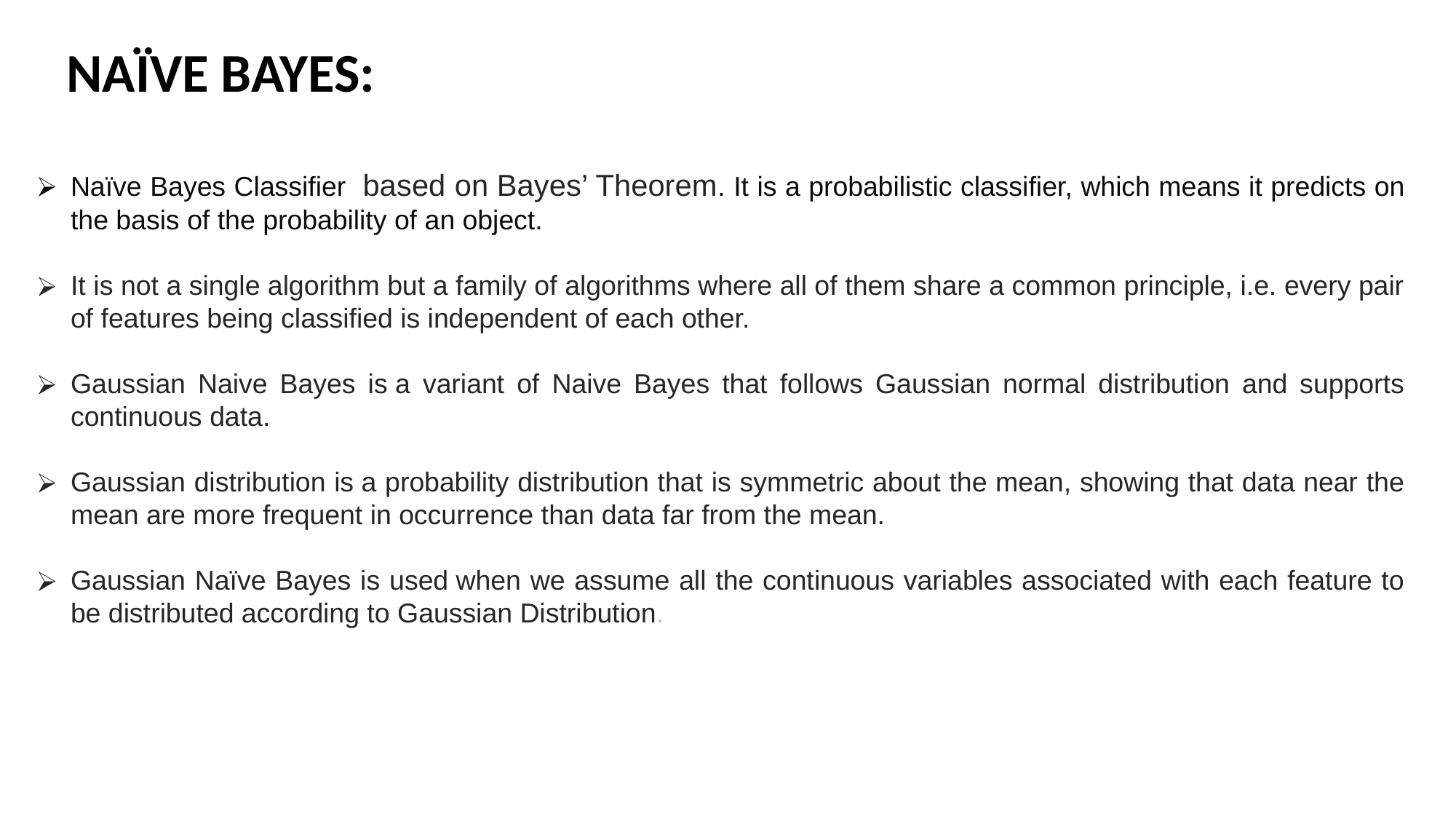

NAÏVE BAYES:
Naïve Bayes Classifier  based on Bayes’ Theorem. It is a probabilistic classifier, which means it predicts on the basis of the probability of an object.

It is not a single algorithm but a family of algorithms where all of them share a common principle, i.e. every pair of features being classified is independent of each other.

Gaussian Naive Bayes is a variant of Naive Bayes that follows Gaussian normal distribution and supports continuous data.

Gaussian distribution is a probability distribution that is symmetric about the mean, showing that data near the mean are more frequent in occurrence than data far from the mean.

Gaussian Naïve Bayes is used when we assume all the continuous variables associated with each feature to be distributed according to Gaussian Distribution.